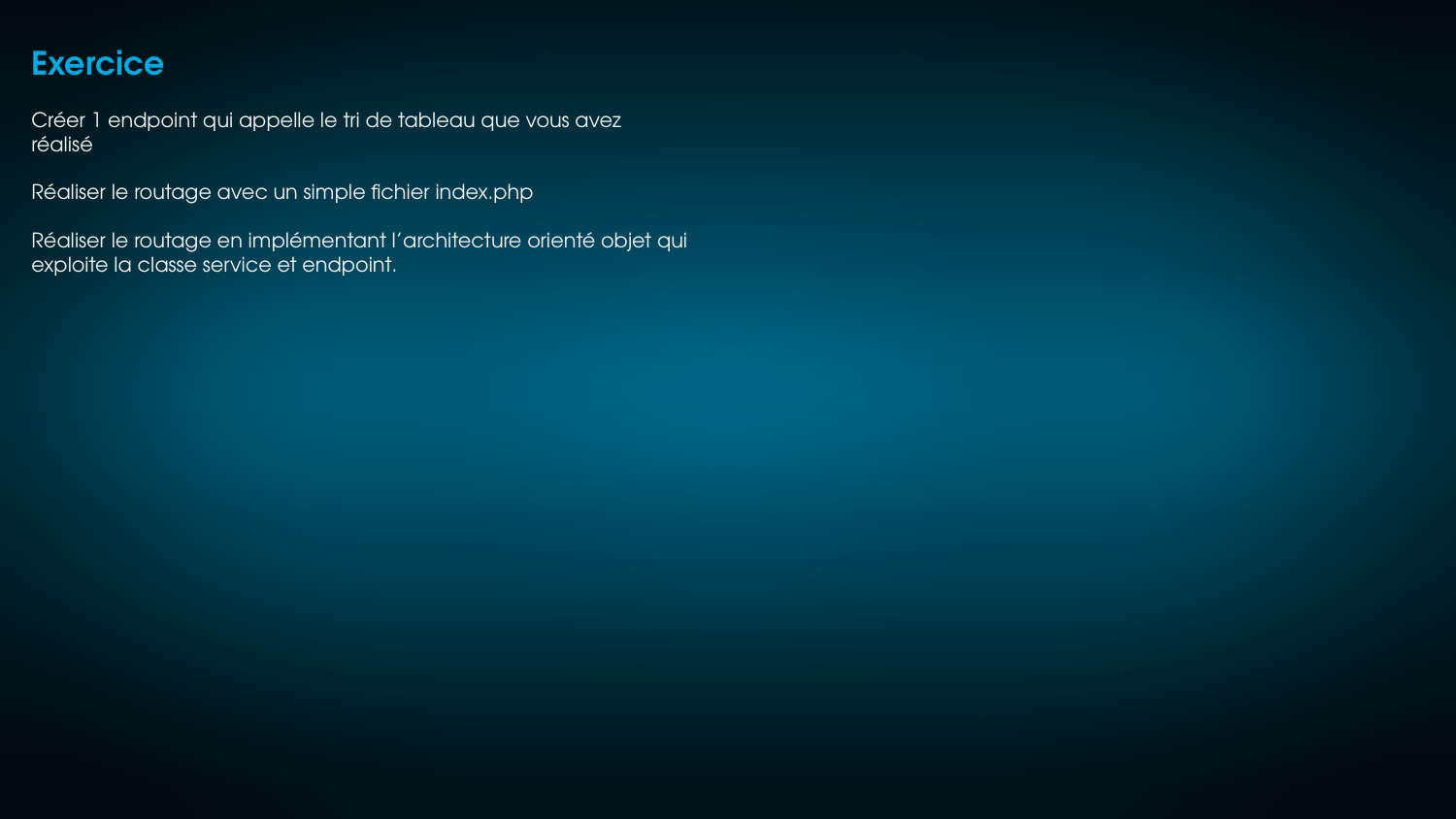

Exercice
Créer 1 endpoint qui appelle le tri de tableau que vous avez réalisé

Réaliser le routage avec un simple fichier index.php

Réaliser le routage en implémentant l’architecture orienté objet qui exploite la classe service et endpoint.